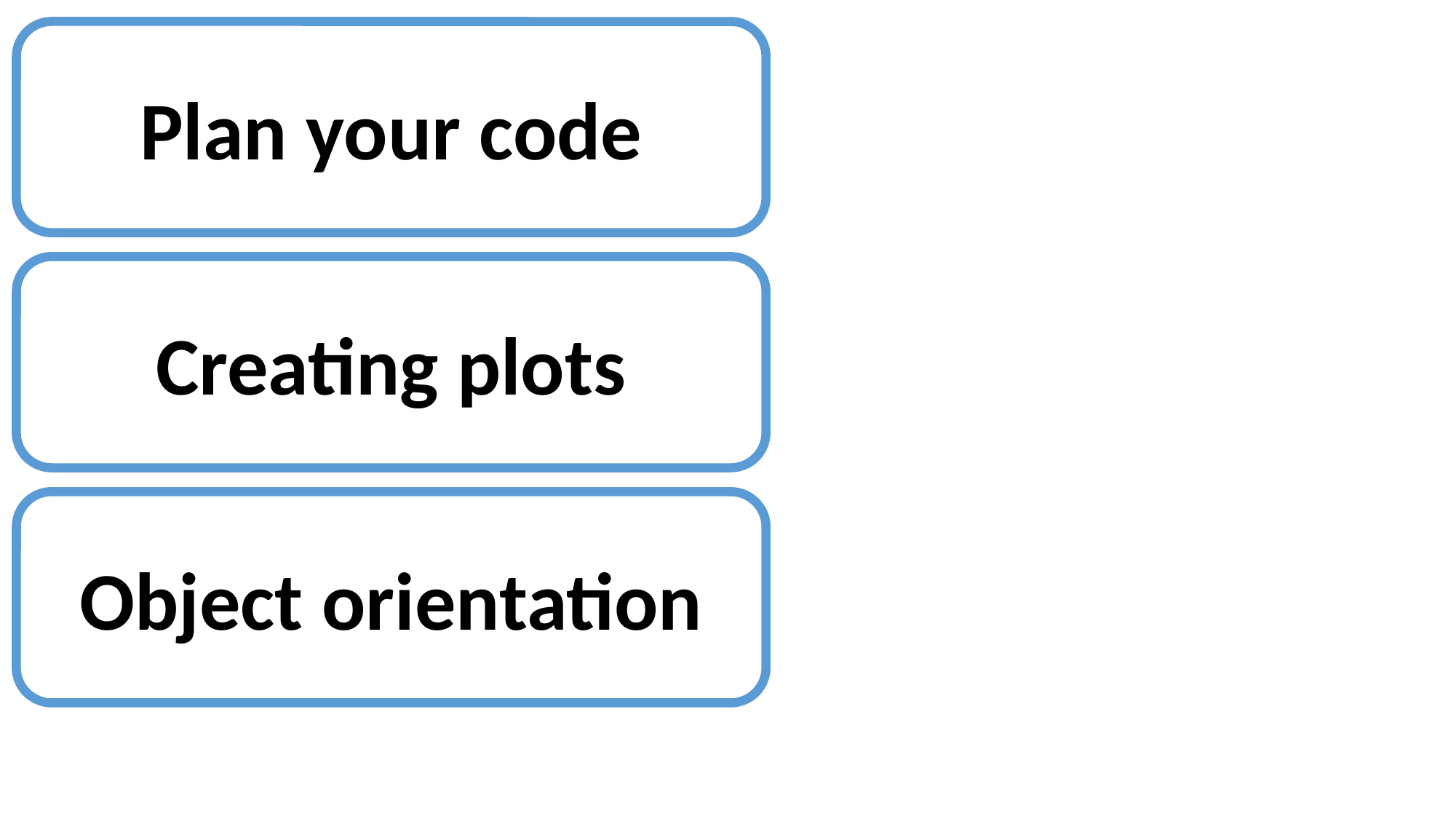

Plan your code
Creating plots
Object orientation